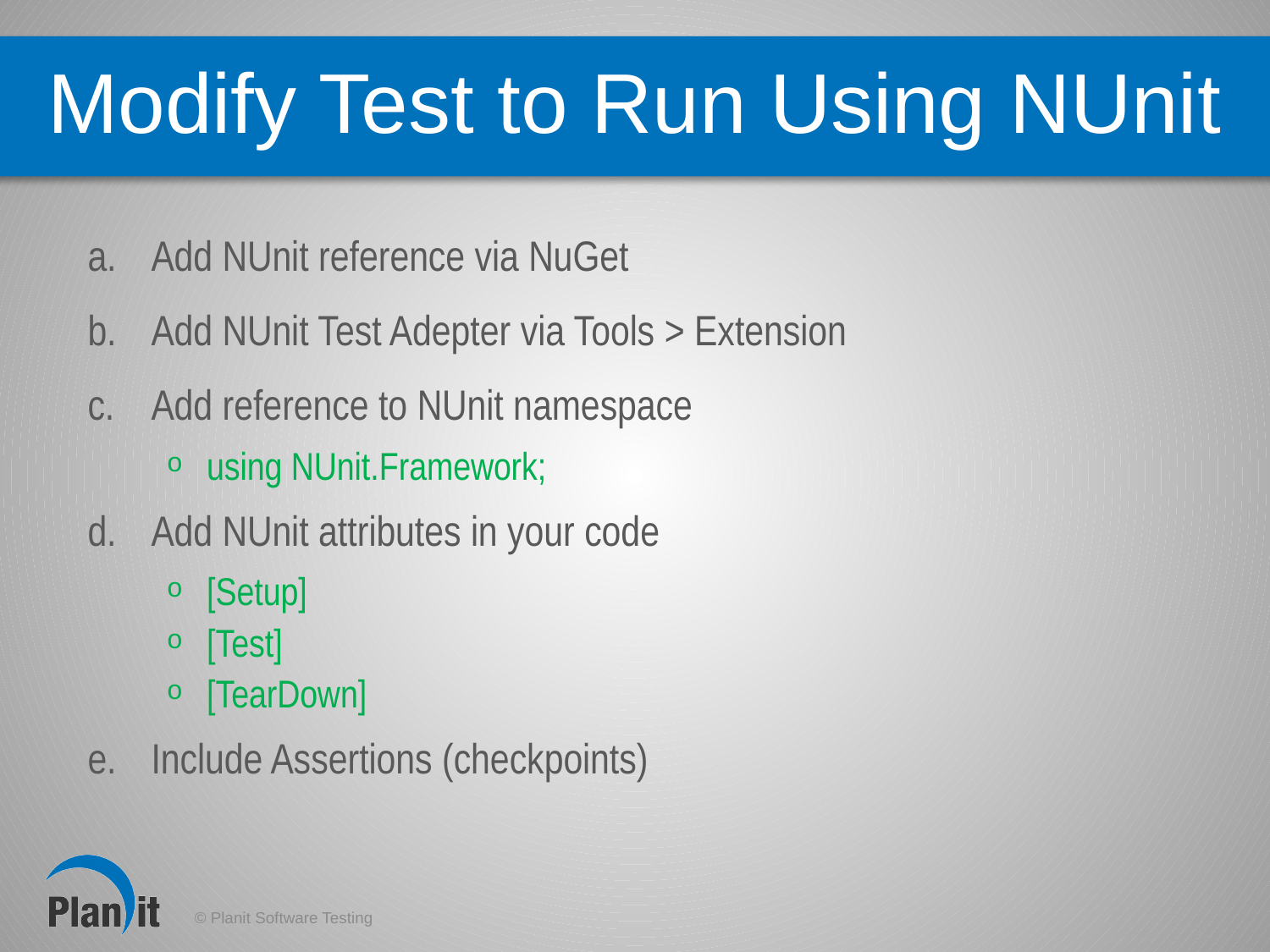

# Modify Test to Run Using NUnit
Add NUnit reference via NuGet
Add NUnit Test Adepter via Tools > Extension
Add reference to NUnit namespace
using NUnit.Framework;
Add NUnit attributes in your code
[Setup]
[Test]
[TearDown]
Include Assertions (checkpoints)